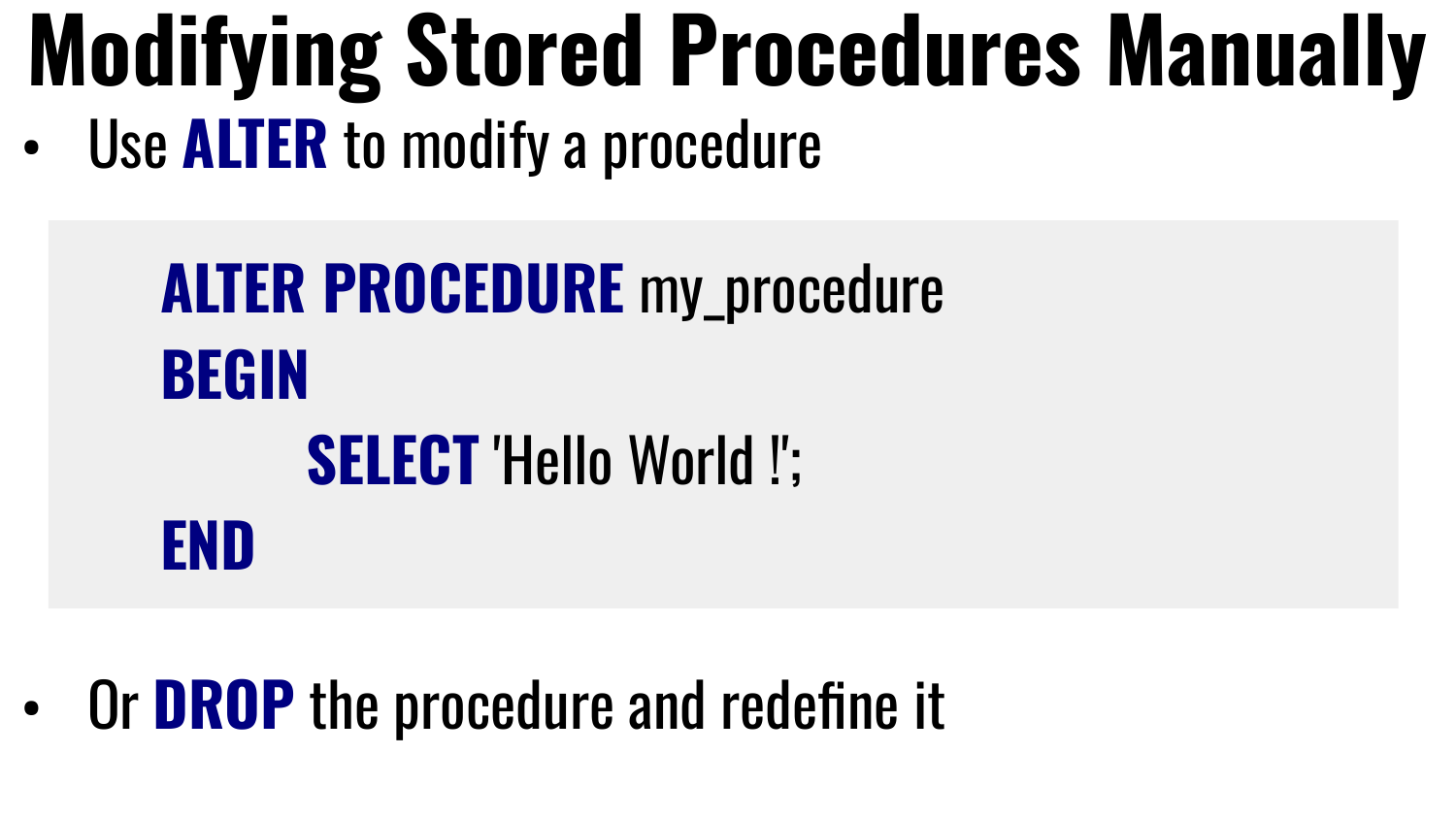

# Modifying Stored Procedures Manually
Use ALTER to modify a procedure

	ALTER PROCEDURE my_procedure
	BEGIN
		SELECT 'Hello World !';
	END

Or DROP the procedure and redefine it